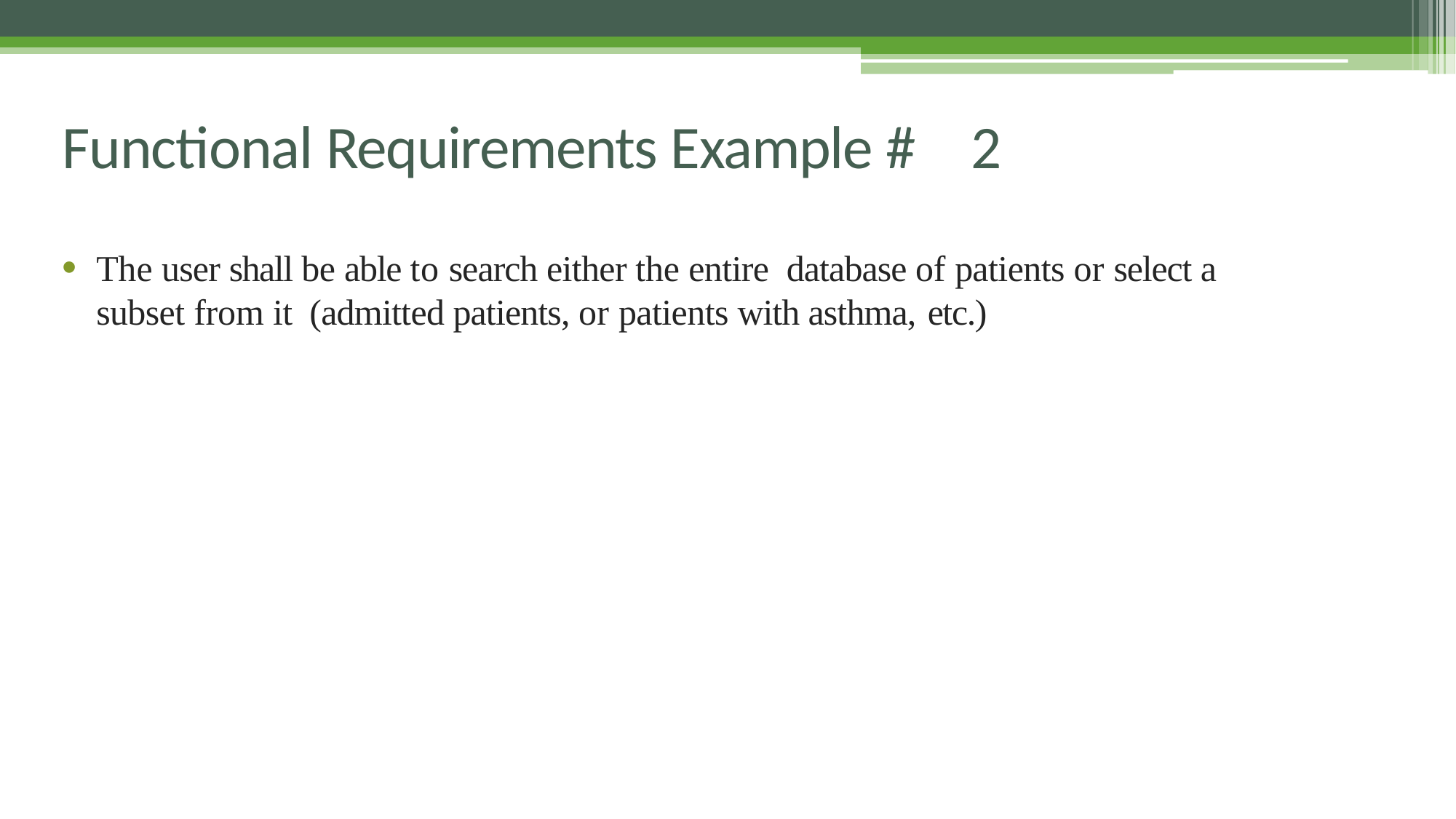

# Functional Requirements Example #  2
The user shall be able to search either the entire  database of patients or select a subset from it  (admitted patients, or patients with asthma, etc.)
7